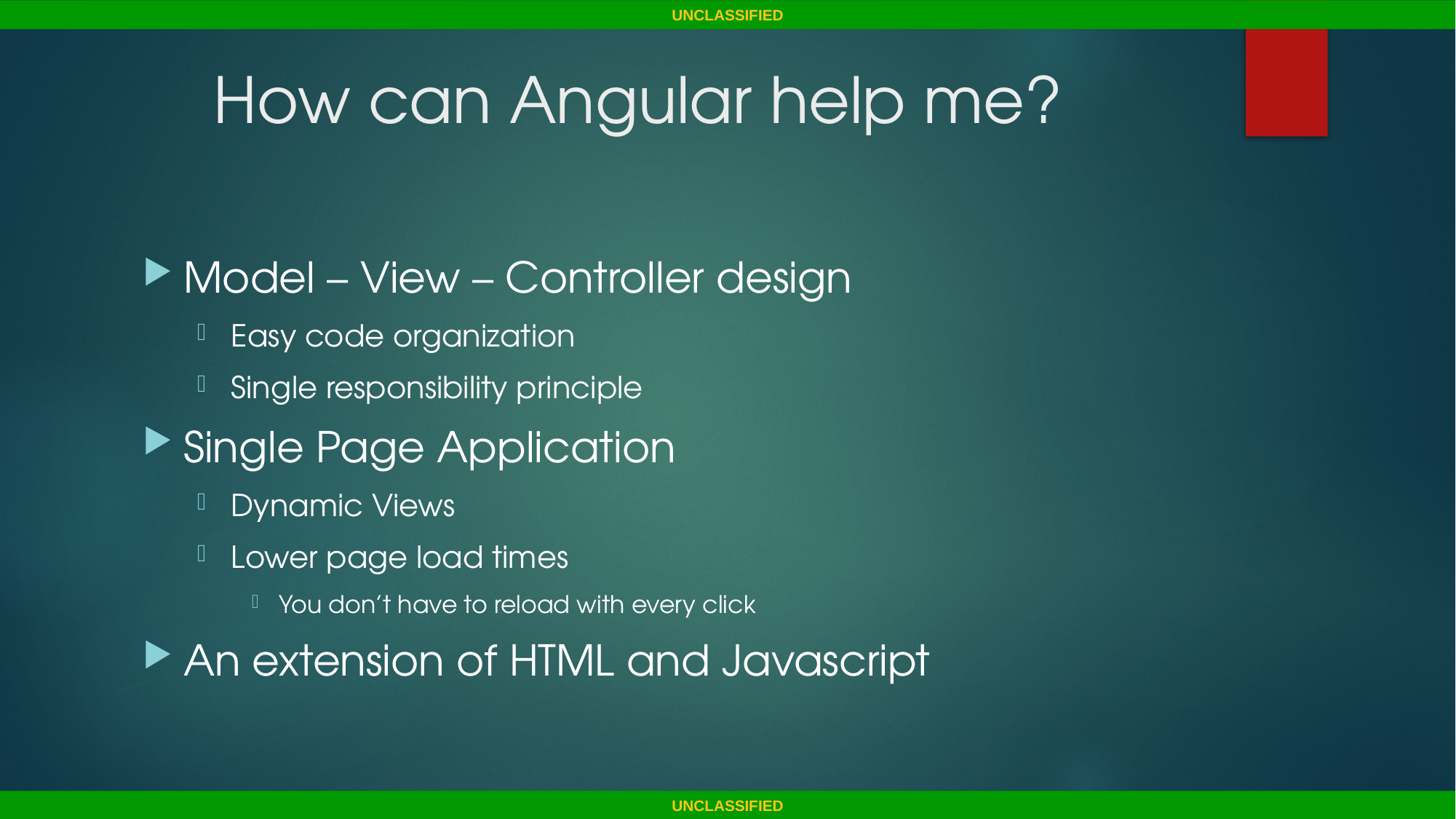

# How can Angular help me?
Model – View – Controller design
Easy code organization
Single responsibility principle
Single Page Application
Dynamic Views
Lower page load times
You don’t have to reload with every click
An extension of HTML and Javascript